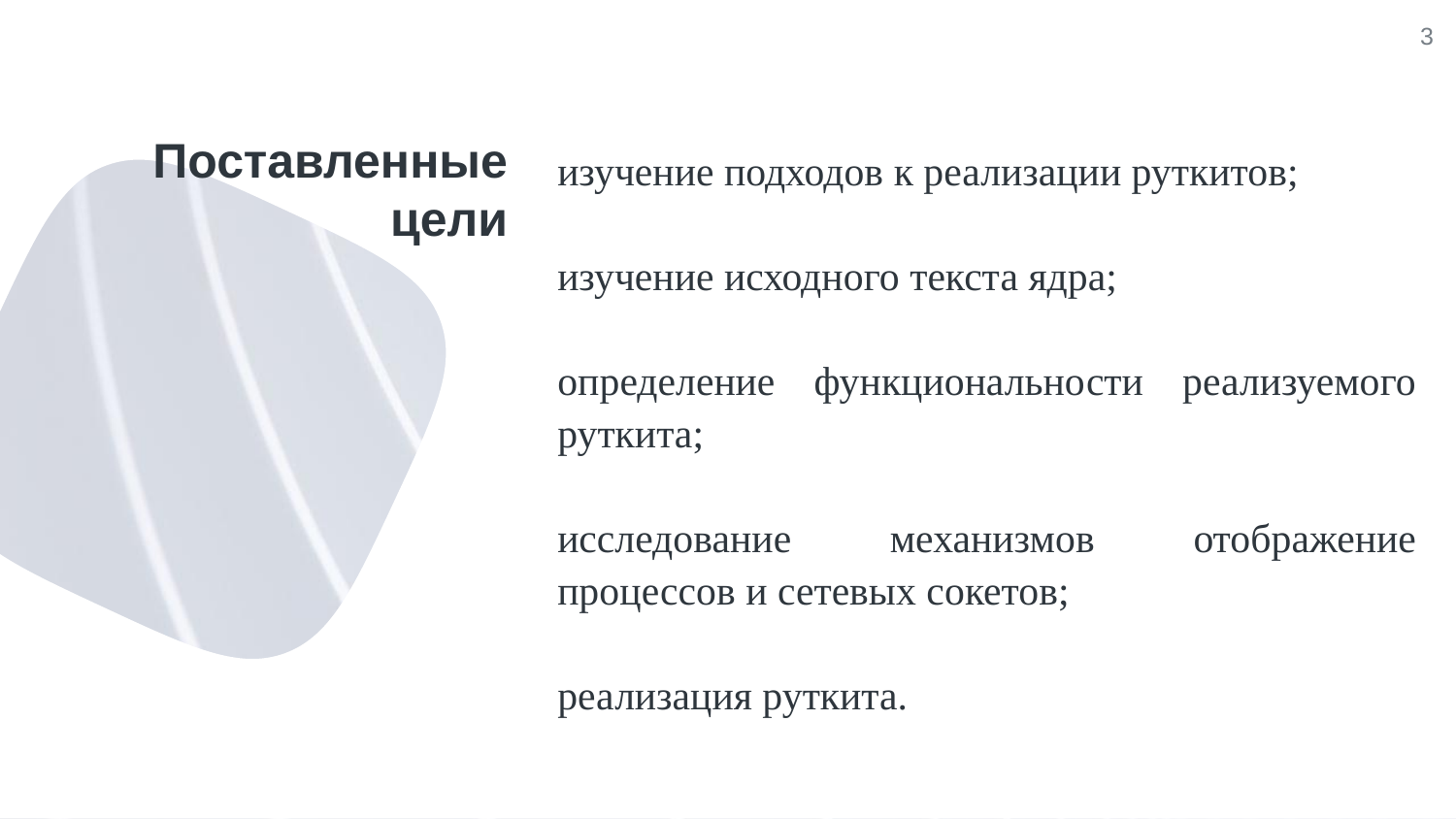

3
# Поставленные цели
изучение подходов к реализации руткитов;

изучение исходного текста ядра;

определение функциональности реализуемого руткита;

исследование механизмов отображение процессов и сетевых сокетов;

реализация руткита.